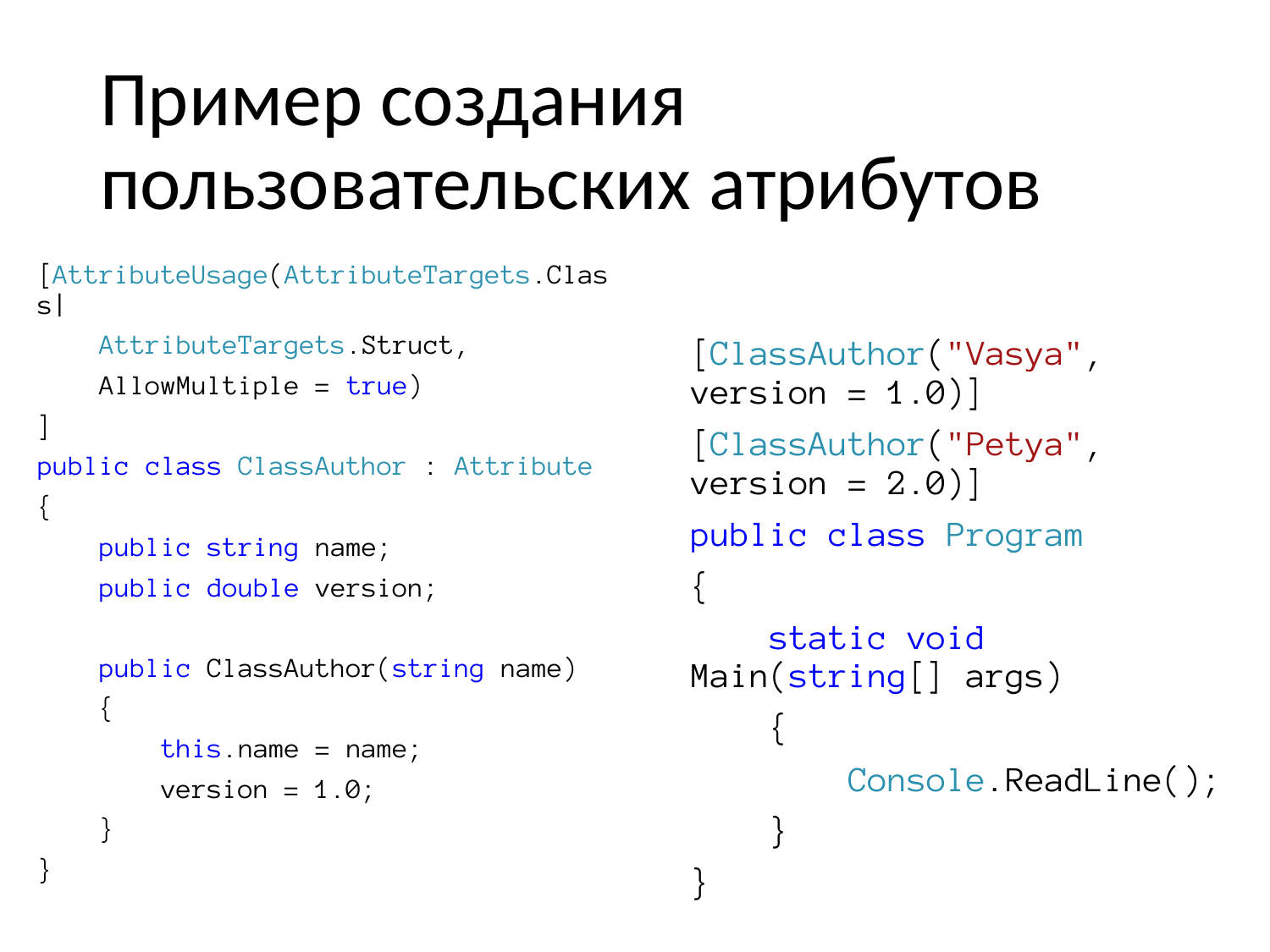

# Пример создания пользовательских атрибутов
[AttributeUsage(AttributeTargets.Class|
    AttributeTargets.Struct,
    AllowMultiple = true)
]
public class ClassAuthor : Attribute
{
    public string name;
    public double version;

    public ClassAuthor(string name)
    {
        this.name = name;
        version = 1.0;
    }
}
[ClassAuthor("Vasya", version = 1.0)]
[ClassAuthor("Petya", version = 2.0)]
public class Program
{
    static void Main(string[] args)
    {
        Console.ReadLine();
    }
}